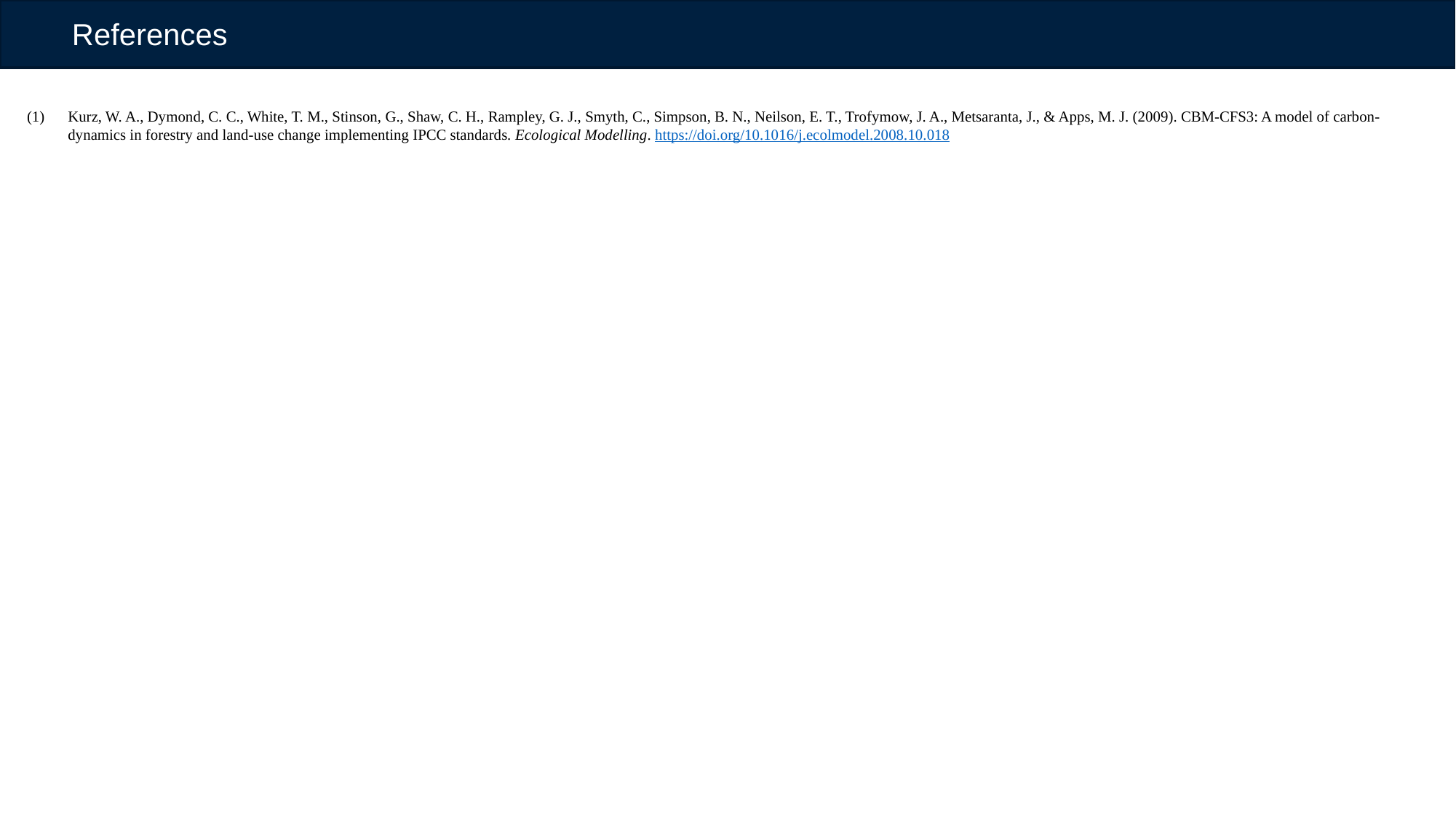

References
Kurz, W. A., Dymond, C. C., White, T. M., Stinson, G., Shaw, C. H., Rampley, G. J., Smyth, C., Simpson, B. N., Neilson, E. T., Trofymow, J. A., Metsaranta, J., & Apps, M. J. (2009). CBM-CFS3: A model of carbon-dynamics in forestry and land-use change implementing IPCC standards. Ecological Modelling. https://doi.org/10.1016/j.ecolmodel.2008.10.018